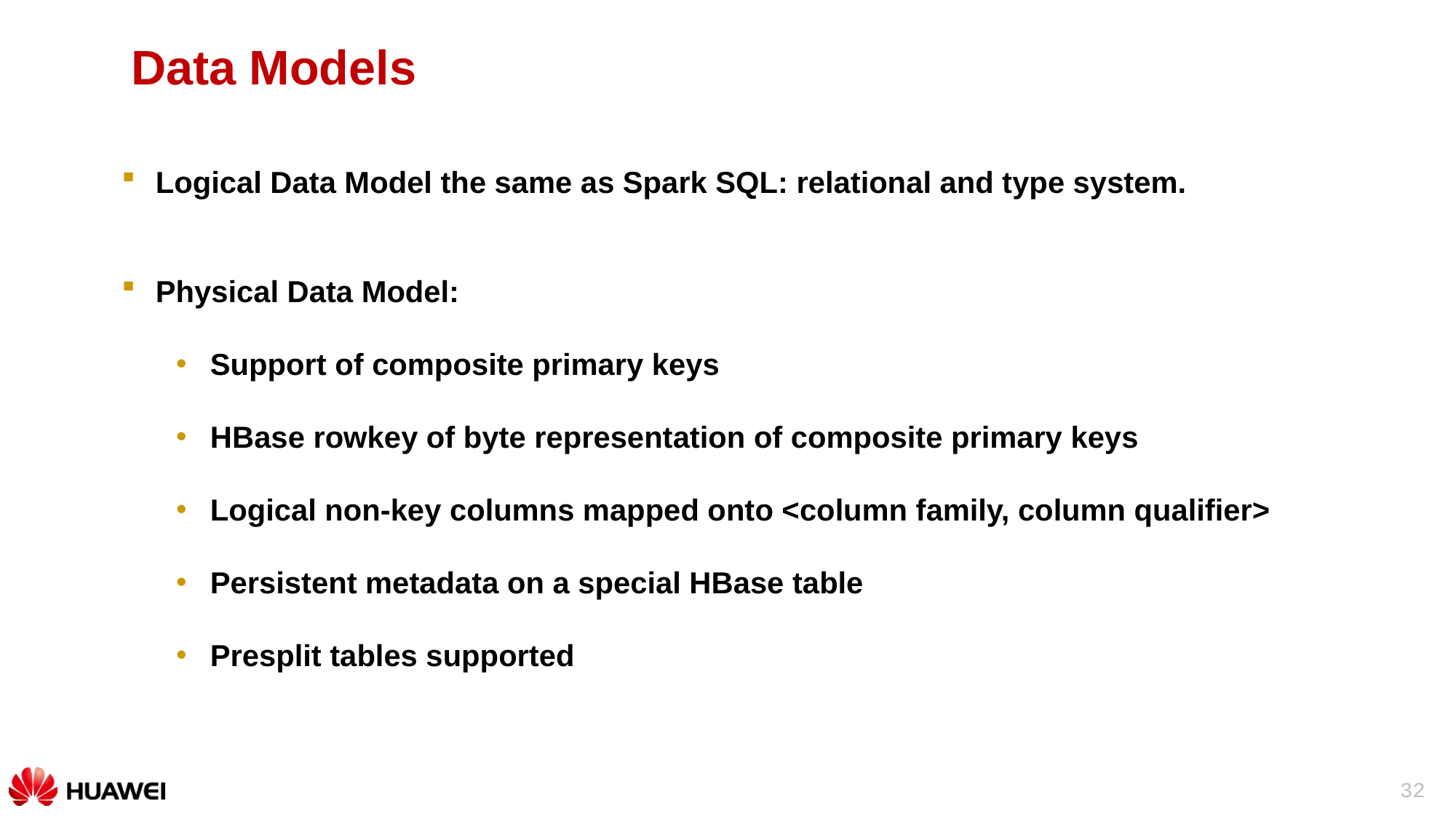

Data Models

 Logical Data Model the same as Spark SQL: relational and type system.

 Physical Data Model:

 Support of composite primary keys

 HBase rowkey of byte representation of composite primary keys

 Logical non-key columns mapped onto <column family, column qualifier>

 Persistent metadata on a special HBase table

 Presplit tables supported